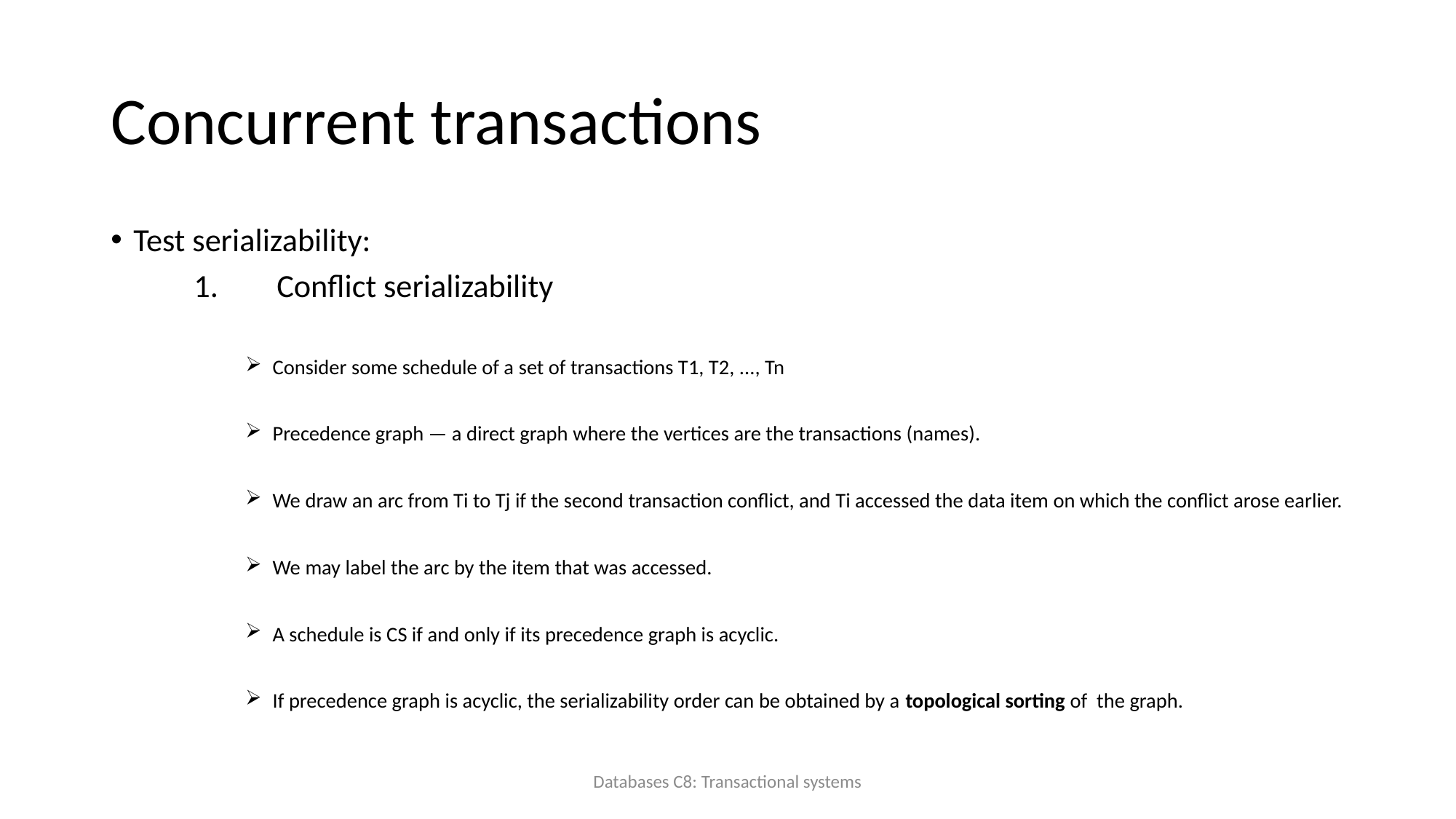

# Concurrent transactions
Test serializability:
	1.	Conflict serializability

 Consider some schedule of a set of transactions T1, T2, ..., Tn

 Precedence graph — a direct graph where the vertices are the transactions (names).

 We draw an arc from Ti to Tj if the second transaction conflict, and Ti accessed the data item on which the conflict arose earlier.

 We may label the arc by the item that was accessed.

 A schedule is CS if and only if its precedence graph is acyclic.

 If precedence graph is acyclic, the serializability order can be obtained by a topological sorting of  the graph.

Databases C8: Transactional systems